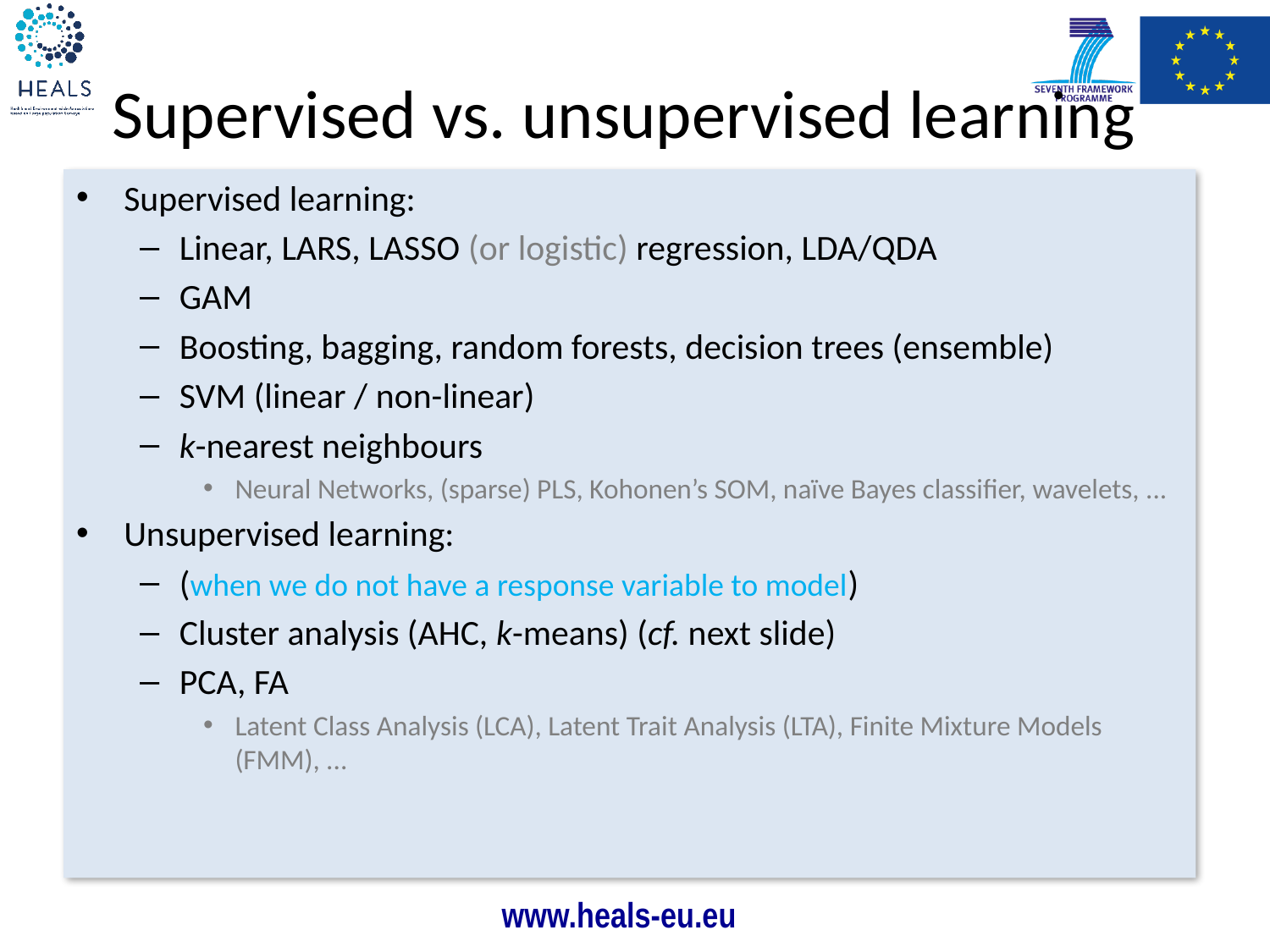

# Supervised vs. unsupervised learning
Supervised learning:
Linear, LARS, LASSO (or logistic) regression, LDA/QDA
GAM
Boosting, bagging, random forests, decision trees (ensemble)
SVM (linear / non-linear)
k-nearest neighbours
Neural Networks, (sparse) PLS, Kohonen’s SOM, naïve Bayes classifier, wavelets, ...
Unsupervised learning:
(when we do not have a response variable to model)
Cluster analysis (AHC, k-means) (cf. next slide)
PCA, FA
Latent Class Analysis (LCA), Latent Trait Analysis (LTA), Finite Mixture Models (FMM), ...